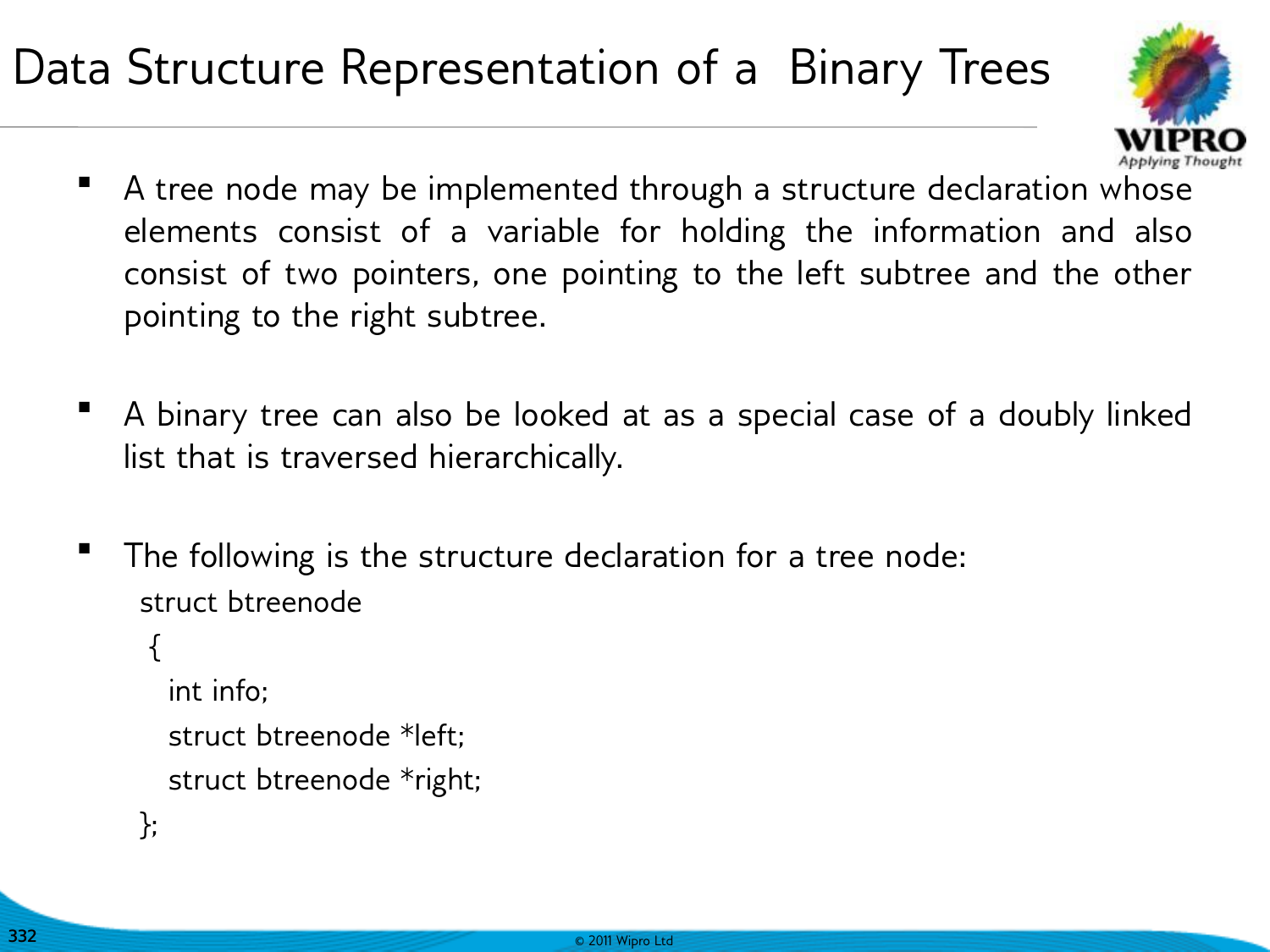

Data Structure Representation of a  Binary Trees
A tree node may be implemented through a structure declaration whose elements consist of a variable for holding the information and also consist of two pointers, one pointing to the left subtree and the other pointing to the right subtree.

A binary tree can also be looked at as a special case of a doubly linked list that is traversed hierarchically.

The following is the structure declaration for a tree node:
struct btreenode
 {
   int info;
   struct btreenode *left;
   struct btreenode *right;
};